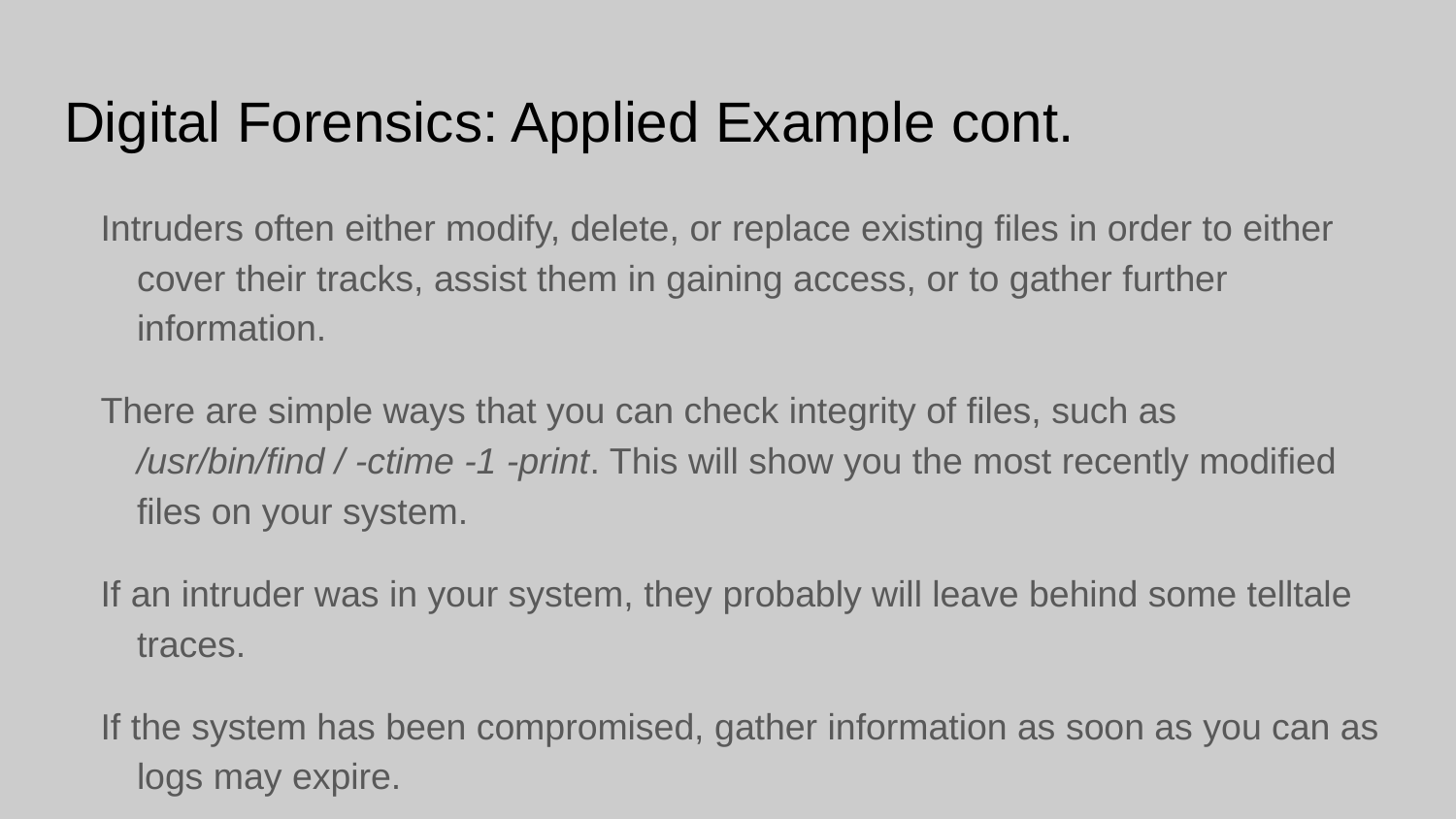

# Digital Forensics: Applied Example cont.

Intruders often either modify, delete, or replace existing files in order to either cover their tracks, assist them in gaining access, or to gather further information.
There are simple ways that you can check integrity of files, such as /usr/bin/find / -ctime -1 -print. This will show you the most recently modified files on your system.
If an intruder was in your system, they probably will leave behind some telltale traces.
If the system has been compromised, gather information as soon as you can as logs may expire.